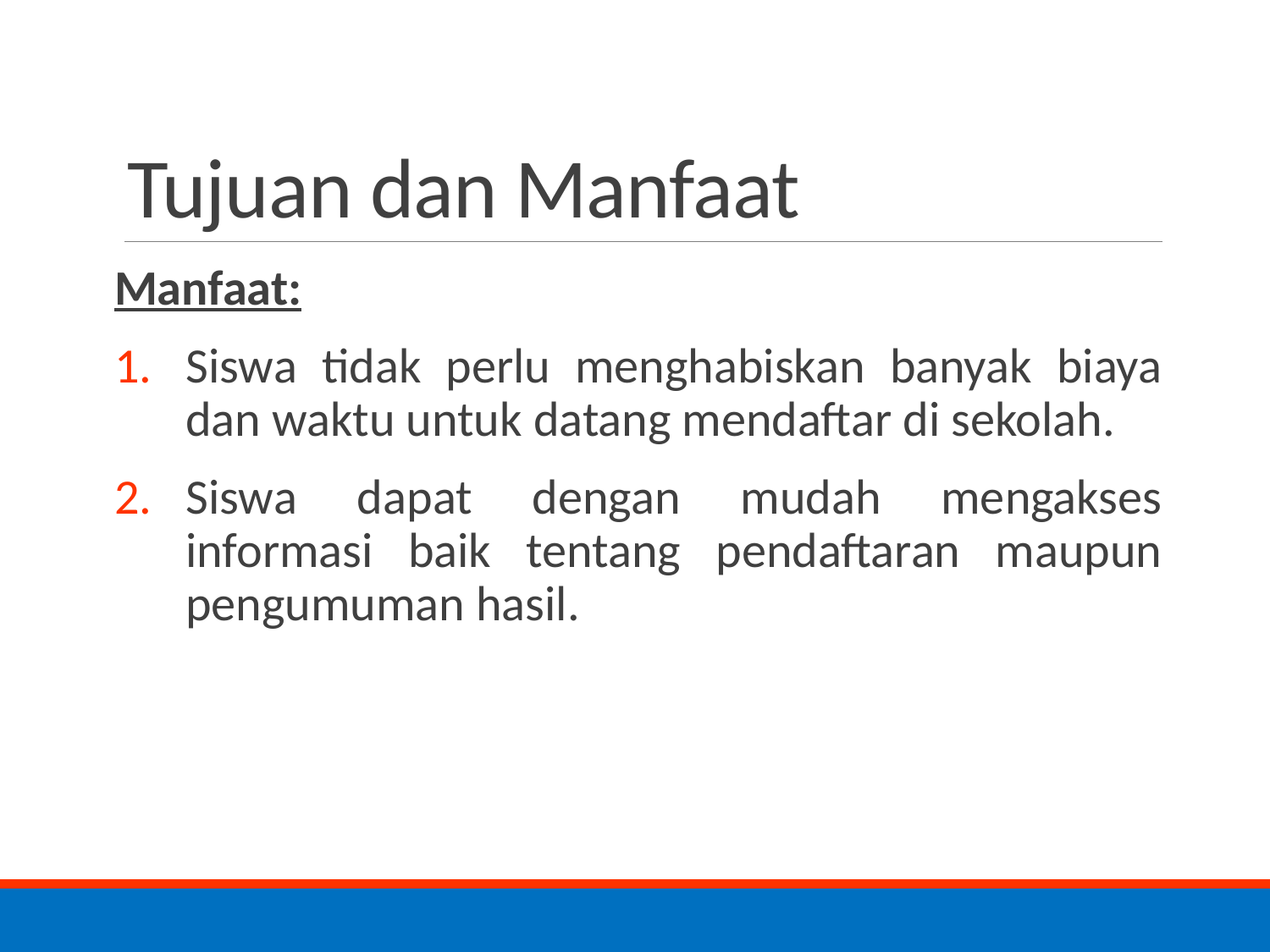

# Tujuan dan Manfaat
Manfaat:
Siswa tidak perlu menghabiskan banyak biaya dan waktu untuk datang mendaftar di sekolah.
Siswa dapat dengan mudah mengakses informasi baik tentang pendaftaran maupun pengumuman hasil.